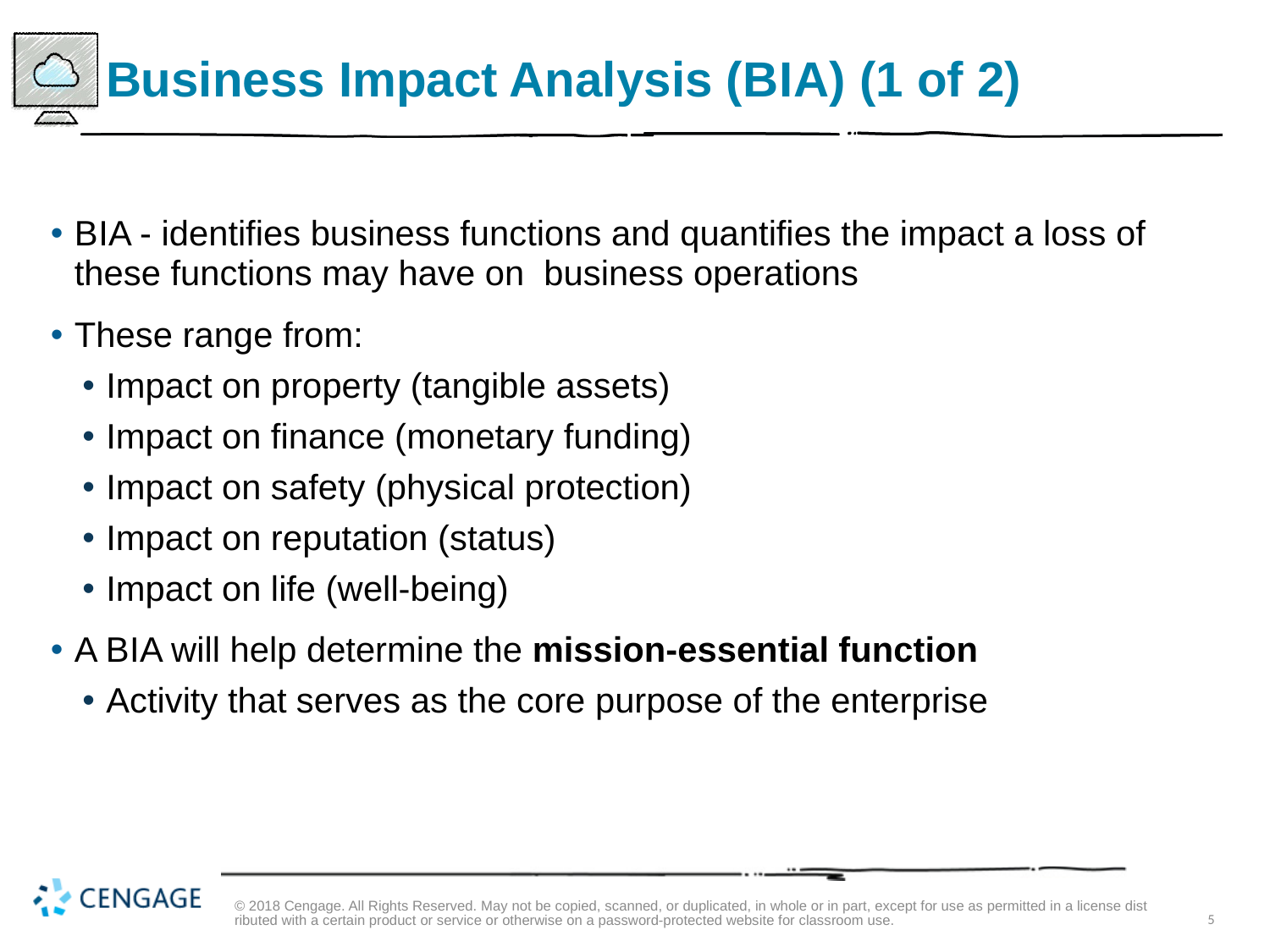

# Business Impact Analysis (B I A) (1 of 2)
B I A - identifies business functions and quantifies the impact a loss of these functions may have on  business operations
These range from:
Impact on property (tangible assets)
Impact on finance (monetary funding)
Impact on safety (physical protection)
Impact on reputation (status)
Impact on life (well-being)
A B I A will help determine the mission-essential function
Activity that serves as the core purpose of the enterprise
© 2018 Cengage. All Rights Reserved. May not be copied, scanned, or duplicated, in whole or in part, except for use as permitted in a license distributed with a certain product or service or otherwise on a password-protected website for classroom use.